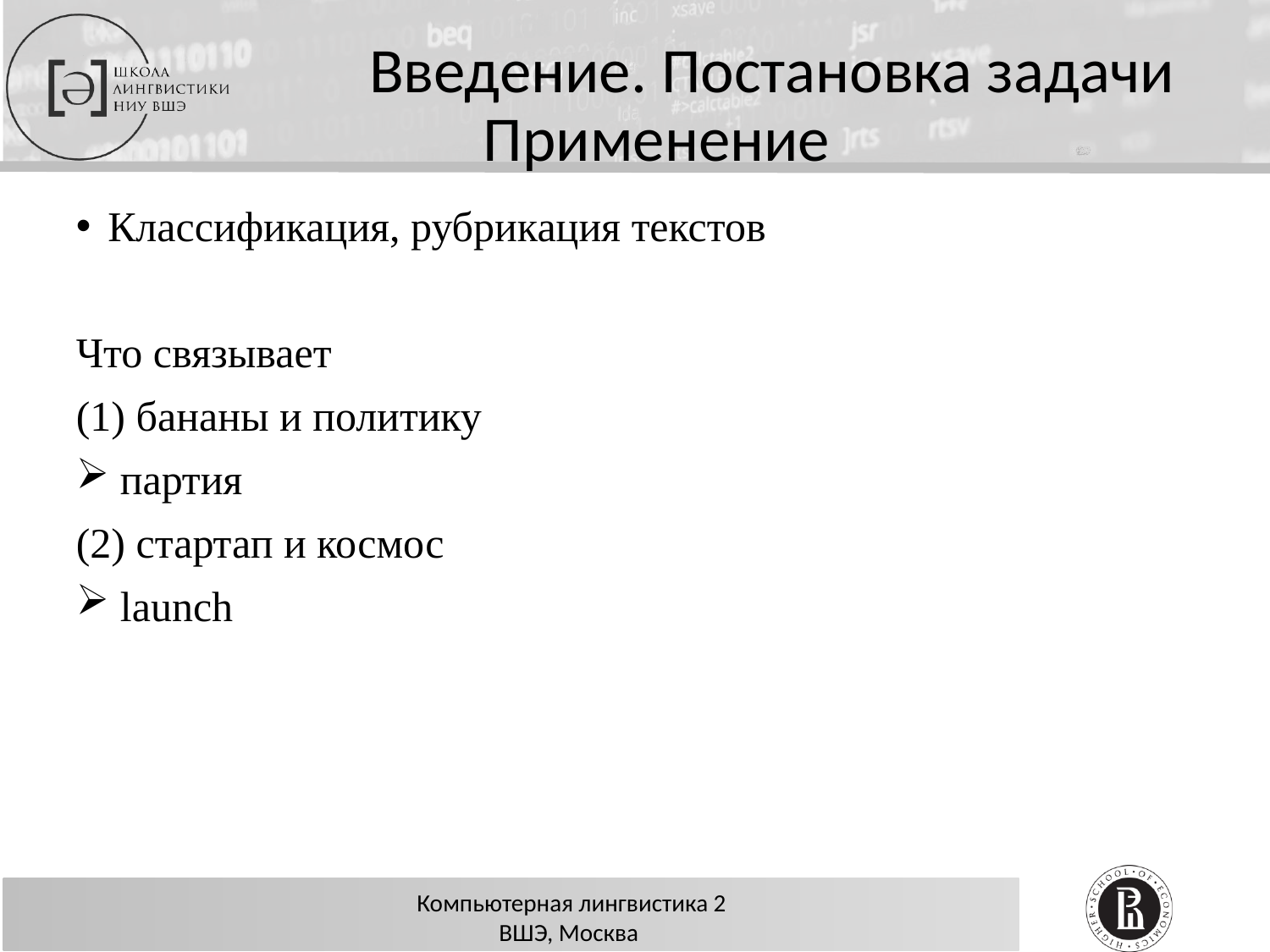

# Введение. Постановка задачи
Применение
Классификация, рубрикация текстов

Что связывает
(1) бананы и политику
 партия
(2) стартап и космос
 launch